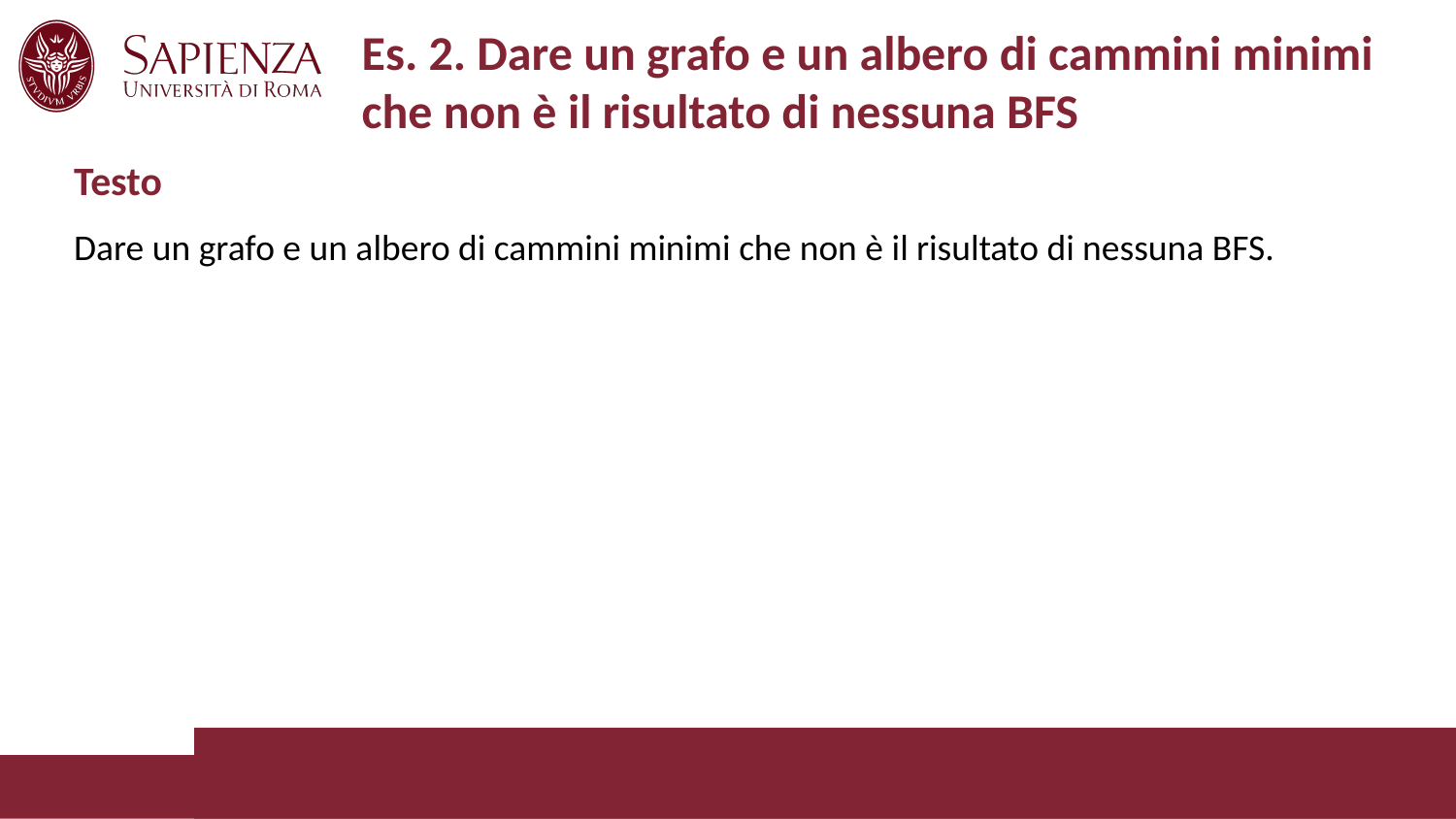

# Es. 2. Dare un grafo e un albero di cammini minimi che non è il risultato di nessuna BFS
Testo
Dare un grafo e un albero di cammini minimi che non è il risultato di nessuna BFS.